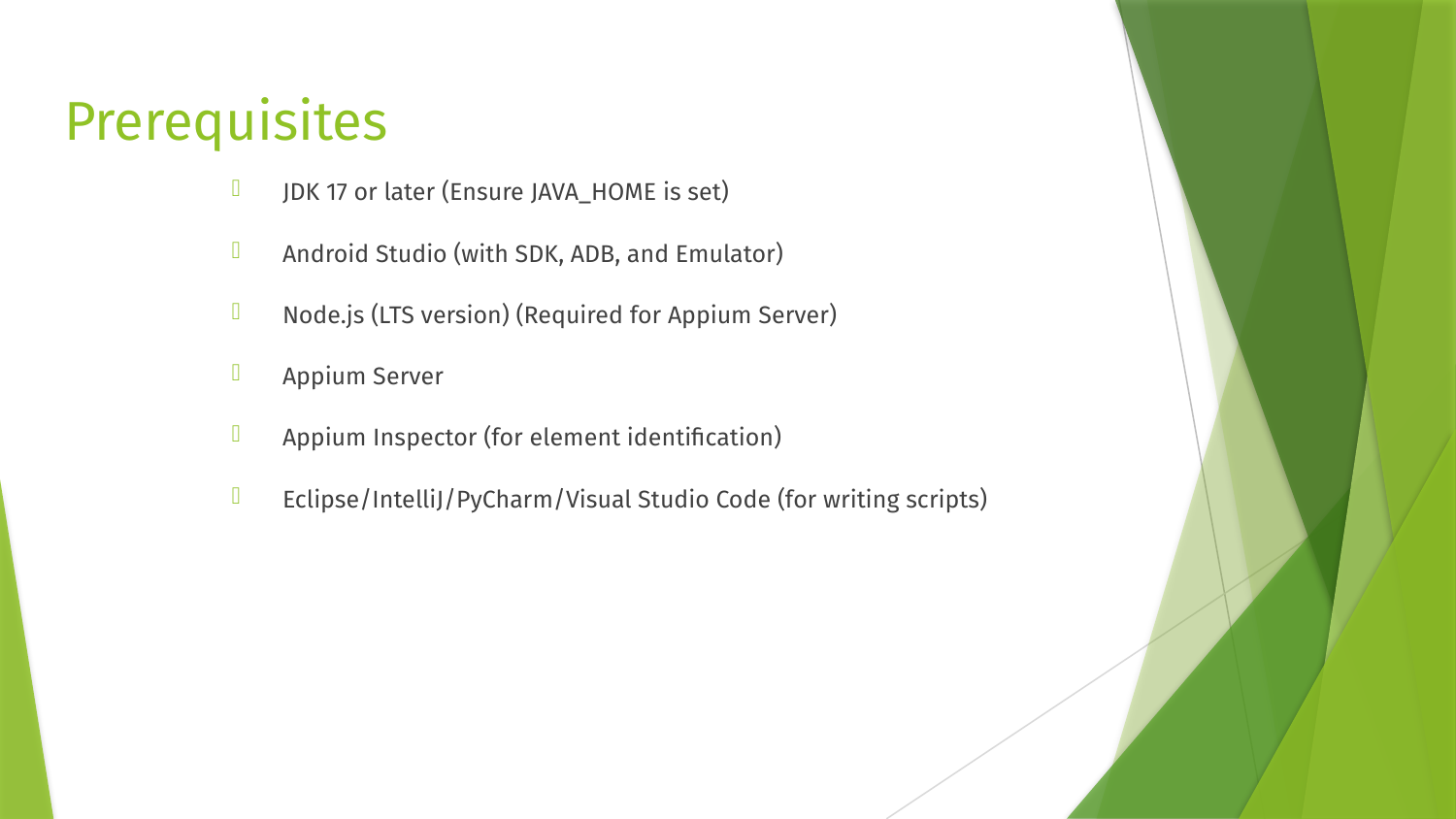

# Prerequisites
JDK 17 or later (Ensure JAVA_HOME is set)
Android Studio (with SDK, ADB, and Emulator)
Node.js (LTS version) (Required for Appium Server)
Appium Server
Appium Inspector (for element identification)
Eclipse/IntelliJ/PyCharm/Visual Studio Code (for writing scripts)